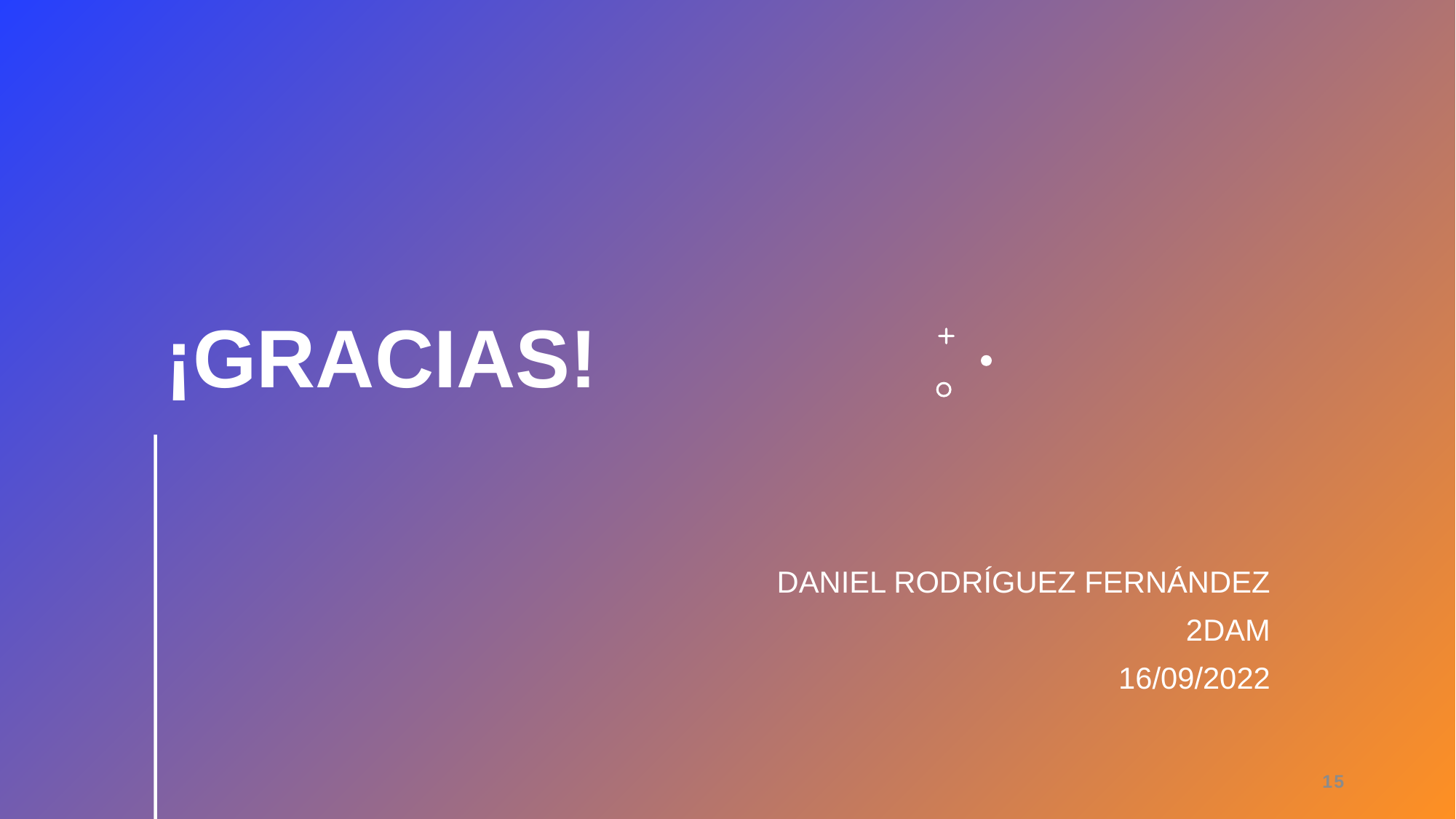

# ¡GRACIAS!
DANIEL RODRÍGUEZ FERNÁNDEZ
2DAM
16/09/2022
15